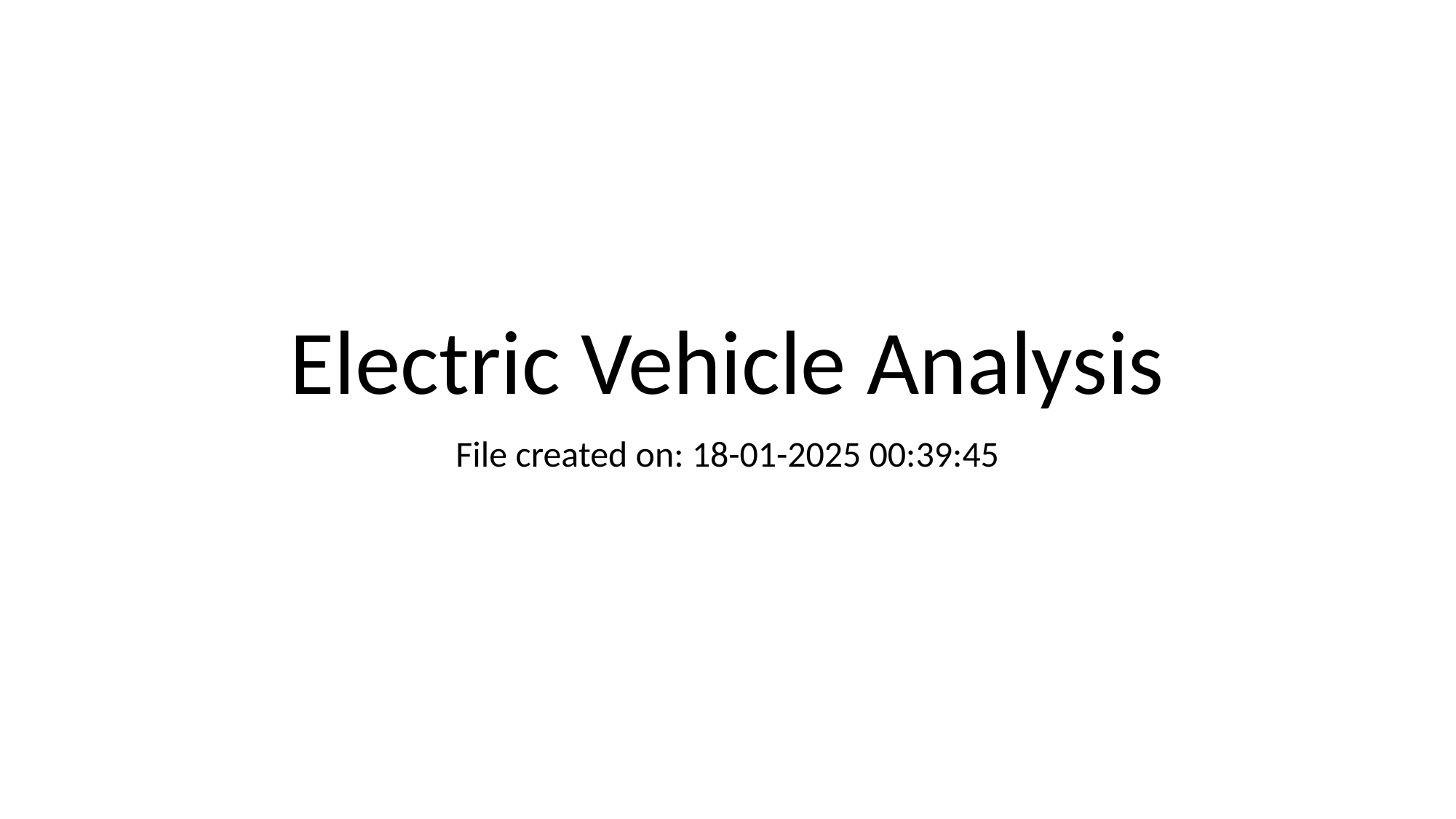

# Electric Vehicle Analysis
File created on: 18-01-2025 00:39:45